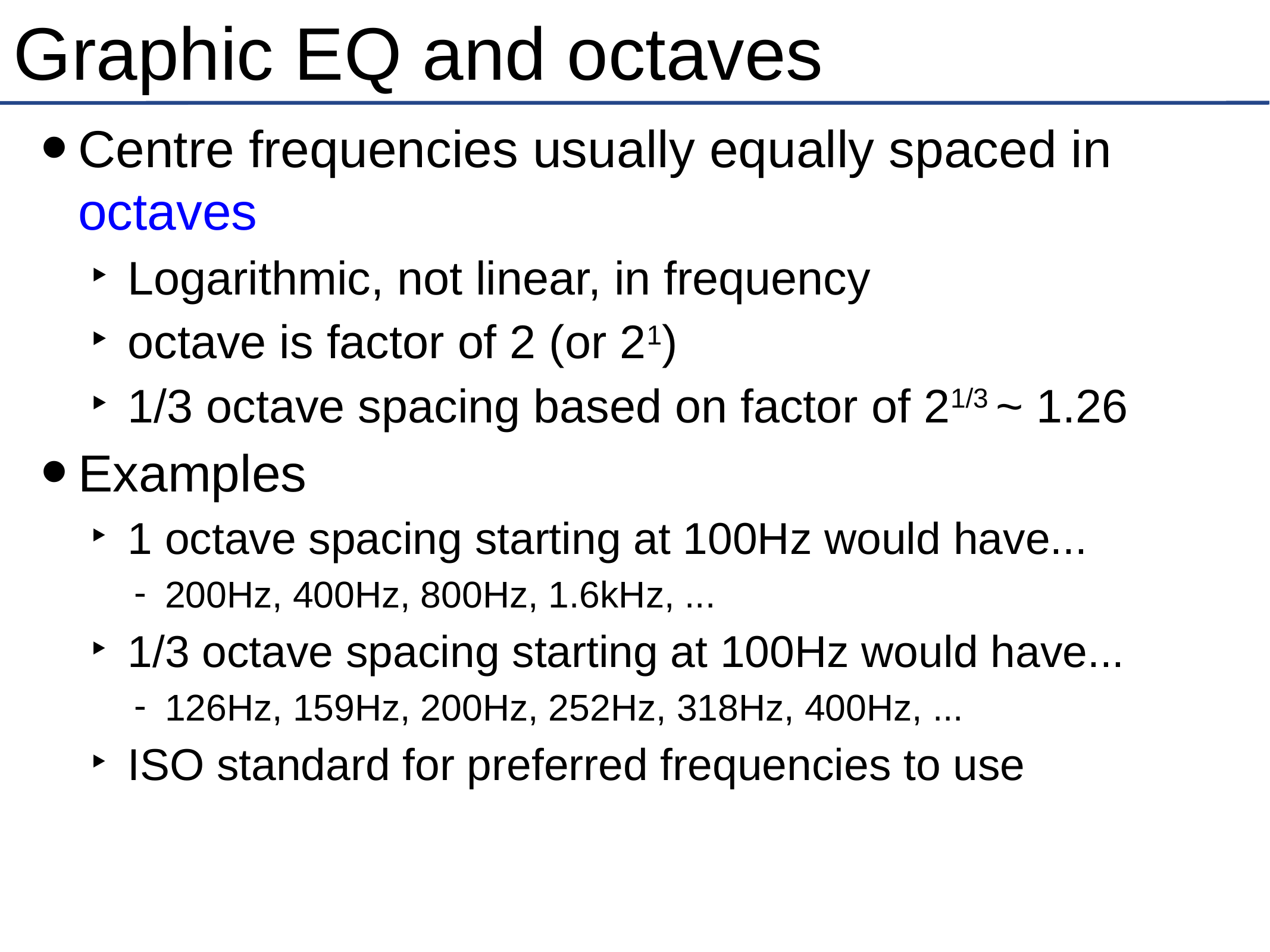

# Graphic EQ and octaves
Centre frequencies usually equally spaced in octaves
Logarithmic, not linear, in frequency
octave is factor of 2 (or 21)
1/3 octave spacing based on factor of 21/3 ~ 1.26
Examples
1 octave spacing starting at 100Hz would have...
200Hz, 400Hz, 800Hz, 1.6kHz, ...
1/3 octave spacing starting at 100Hz would have...
126Hz, 159Hz, 200Hz, 252Hz, 318Hz, 400Hz, ...
ISO standard for preferred frequencies to use